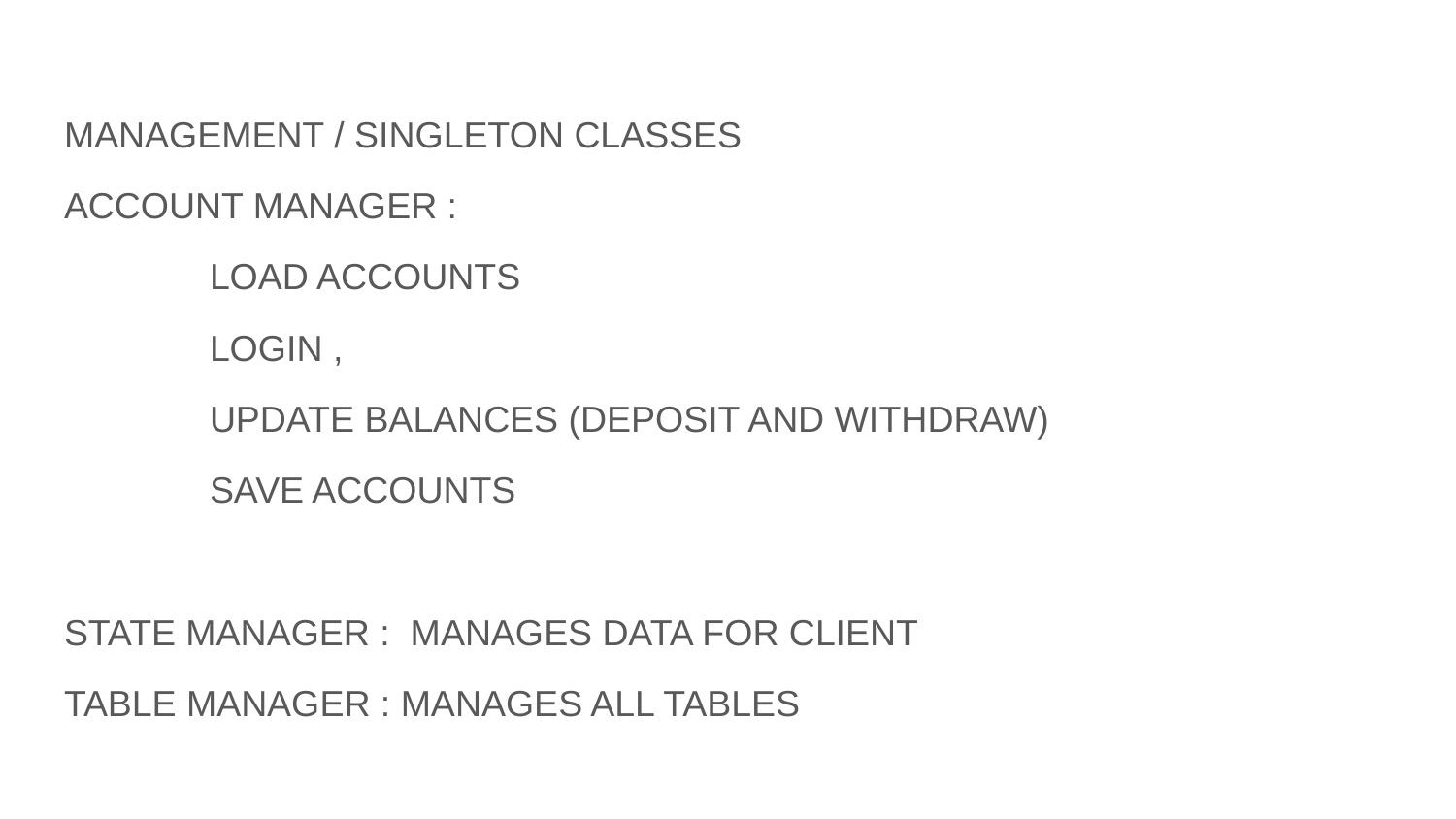

MANAGEMENT / SINGLETON CLASSES
ACCOUNT MANAGER :
LOAD ACCOUNTS
LOGIN ,
UPDATE BALANCES (DEPOSIT AND WITHDRAW)
SAVE ACCOUNTS

STATE MANAGER :  MANAGES DATA FOR CLIENT
TABLE MANAGER : MANAGES ALL TABLES